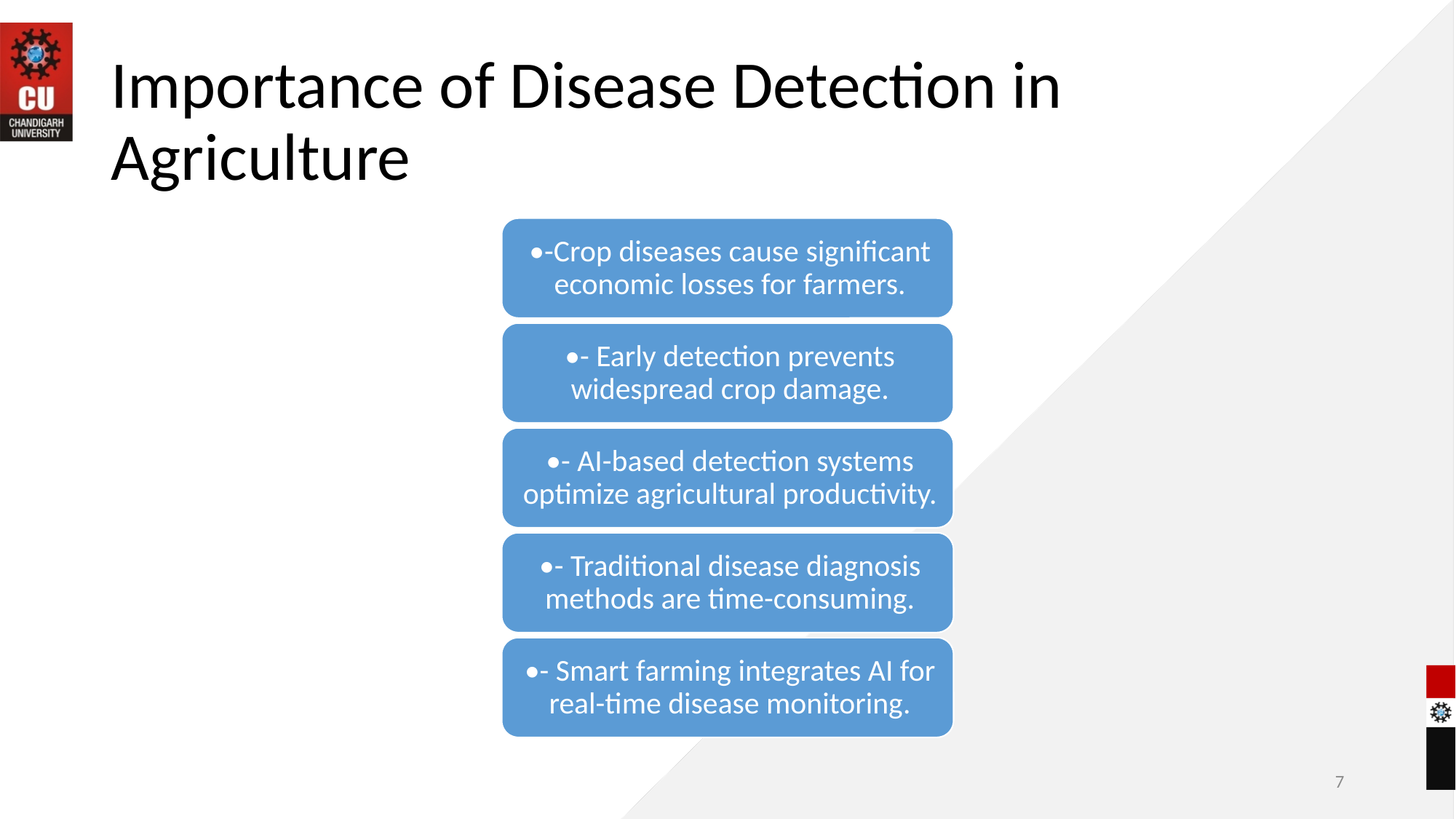

# Importance of Disease Detection in Agriculture
•-Crop diseases cause significant economic losses for farmers.
•- Early detection prevents widespread crop damage.
•- AI-based detection systems optimize agricultural productivity.
•- Traditional disease diagnosis methods are time-consuming.
•- Smart farming integrates AI for real-time disease monitoring.
7